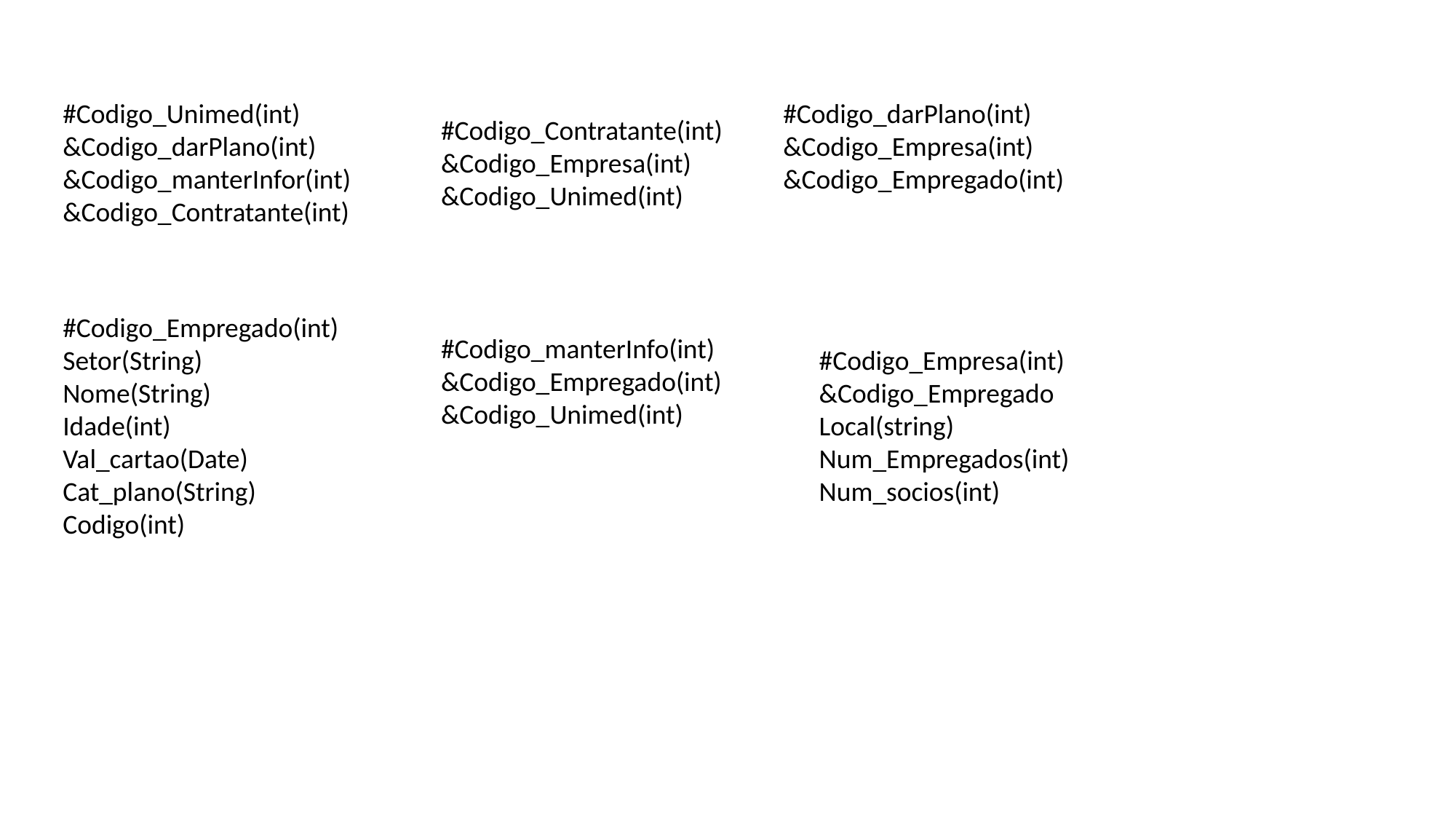

#Codigo_Unimed(int)
&Codigo_darPlano(int)
&Codigo_manterInfor(int)
&Codigo_Contratante(int)
#Codigo_darPlano(int)
&Codigo_Empresa(int)
&Codigo_Empregado(int)
#Codigo_Contratante(int)
&Codigo_Empresa(int)
&Codigo_Unimed(int)
#Codigo_Empregado(int)
Setor(String)
Nome(String)
Idade(int)
Val_cartao(Date)
Cat_plano(String)
Codigo(int)
#Codigo_manterInfo(int)
&Codigo_Empregado(int)
&Codigo_Unimed(int)
#Codigo_Empresa(int)
&Codigo_Empregado
Local(string)
Num_Empregados(int)
Num_socios(int)